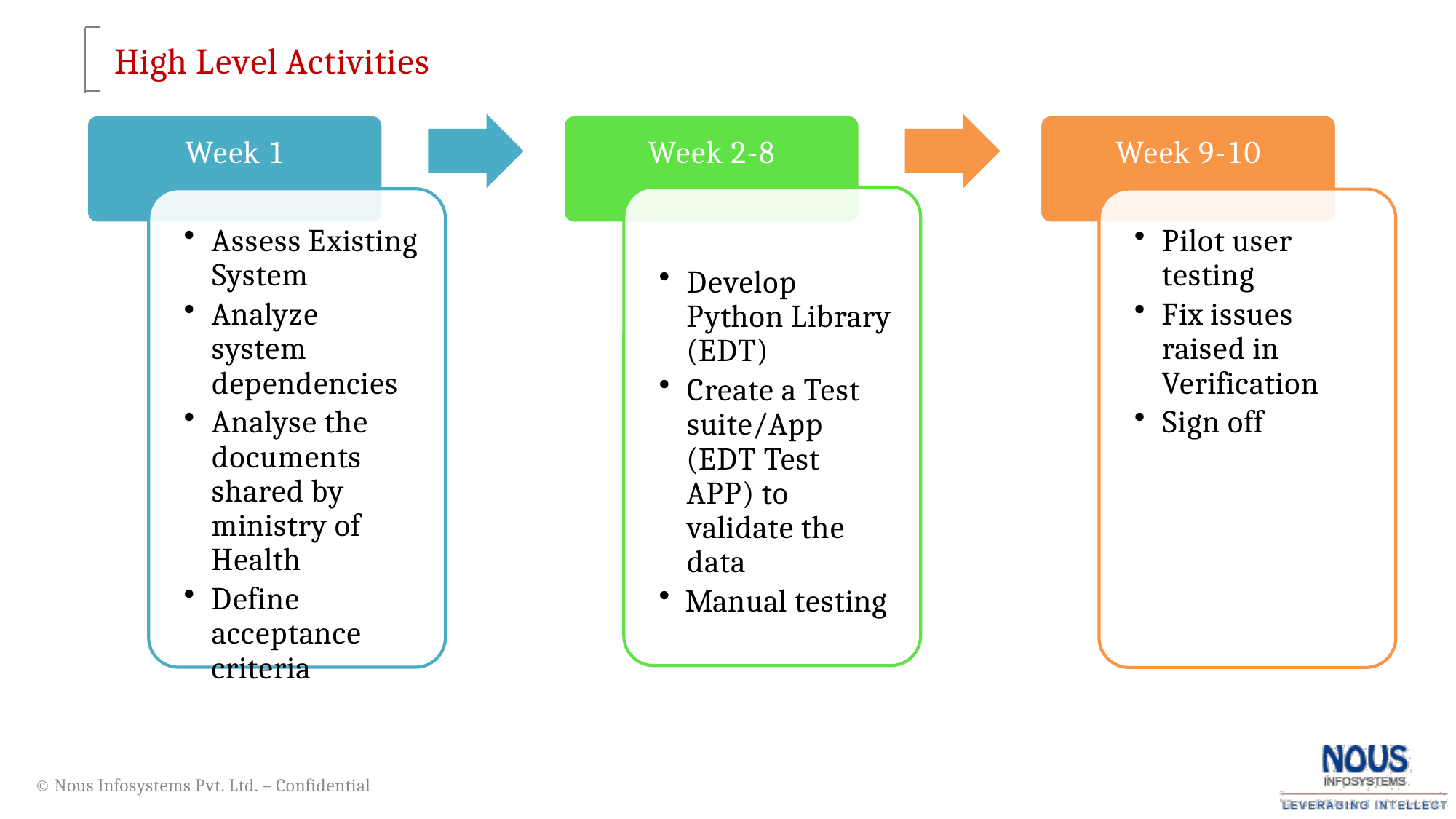

# High Level Activities
Week 1
Assess Existing System
Analyze system dependencies
Analyse the documents shared by ministry of Health
Define acceptance criteria

Week 2-8

Develop Python Library (EDT)
Create a Test suite/App (EDT Test APP) to validate the data
Manual testing

Week 9-10
Pilot user testing
Fix issues raised in Verification
Sign off